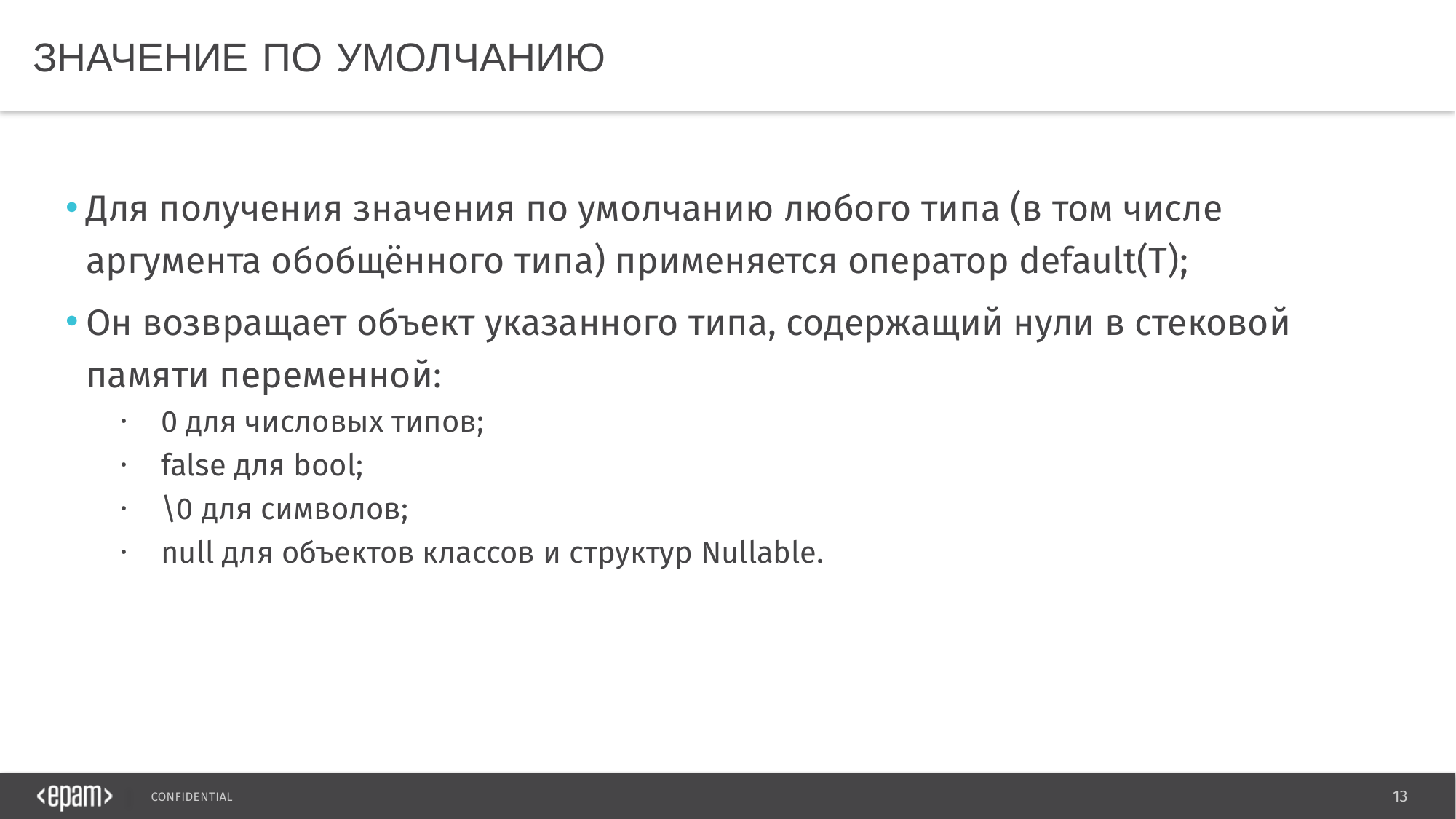

# Значение по умолчанию
Для получения значения по умолчанию любого типа (в том числе аргумента обобщённого типа) применяется оператор default(T);
Он возвращает объект указанного типа, содержащий нули в стековой памяти переменной:
0 для числовых типов;
false для bool;
\0 для символов;
null для объектов классов и структур Nullable.